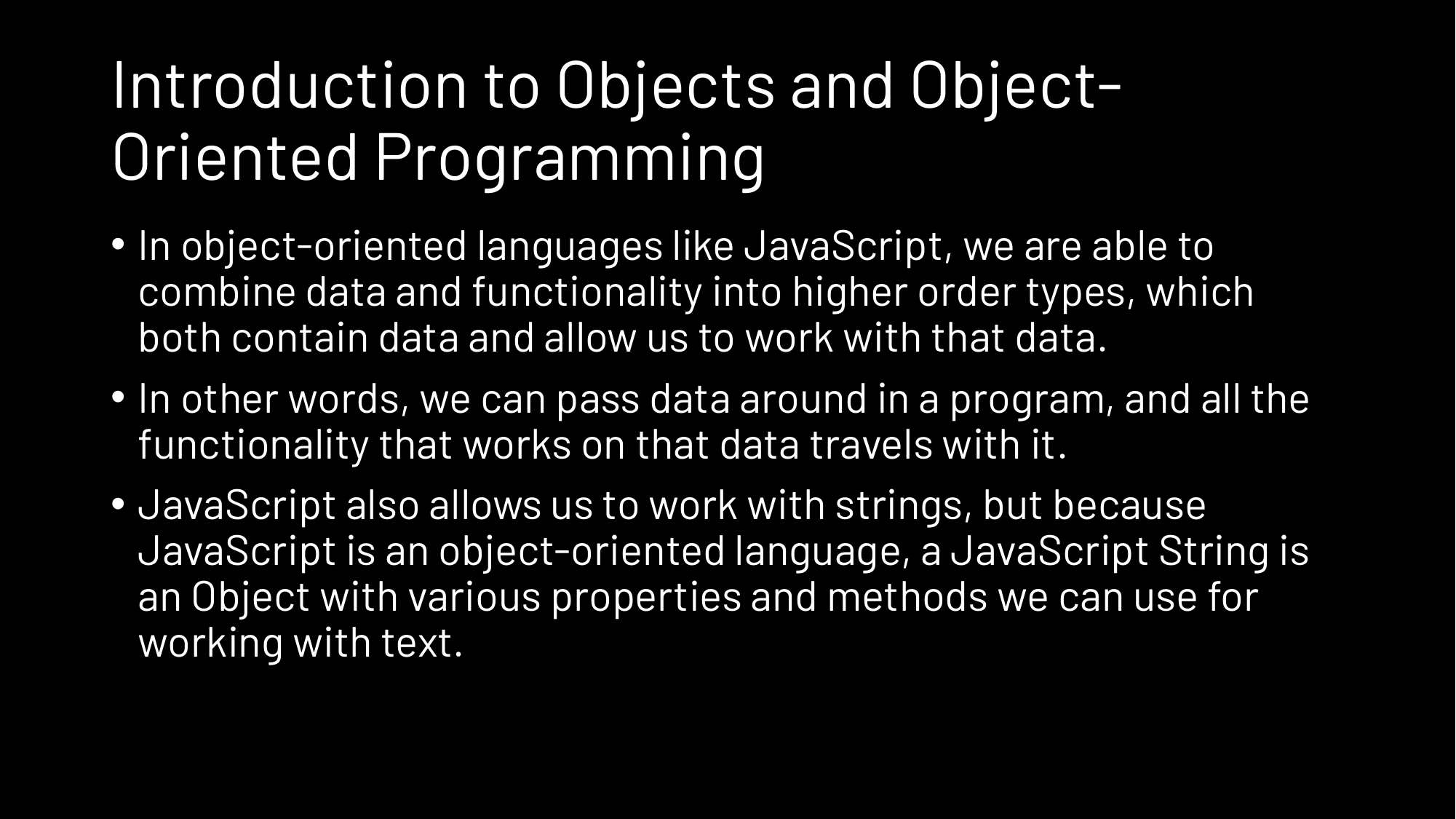

# Introduction to Objects and Object-Oriented Programming
In object-oriented languages like JavaScript, we are able to combine data and functionality into higher order types, which both contain data and allow us to work with that data.
In other words, we can pass data around in a program, and all the functionality that works on that data travels with it.
JavaScript also allows us to work with strings, but because JavaScript is an object-oriented language, a JavaScript String is an Object with various properties and methods we can use for working with text.